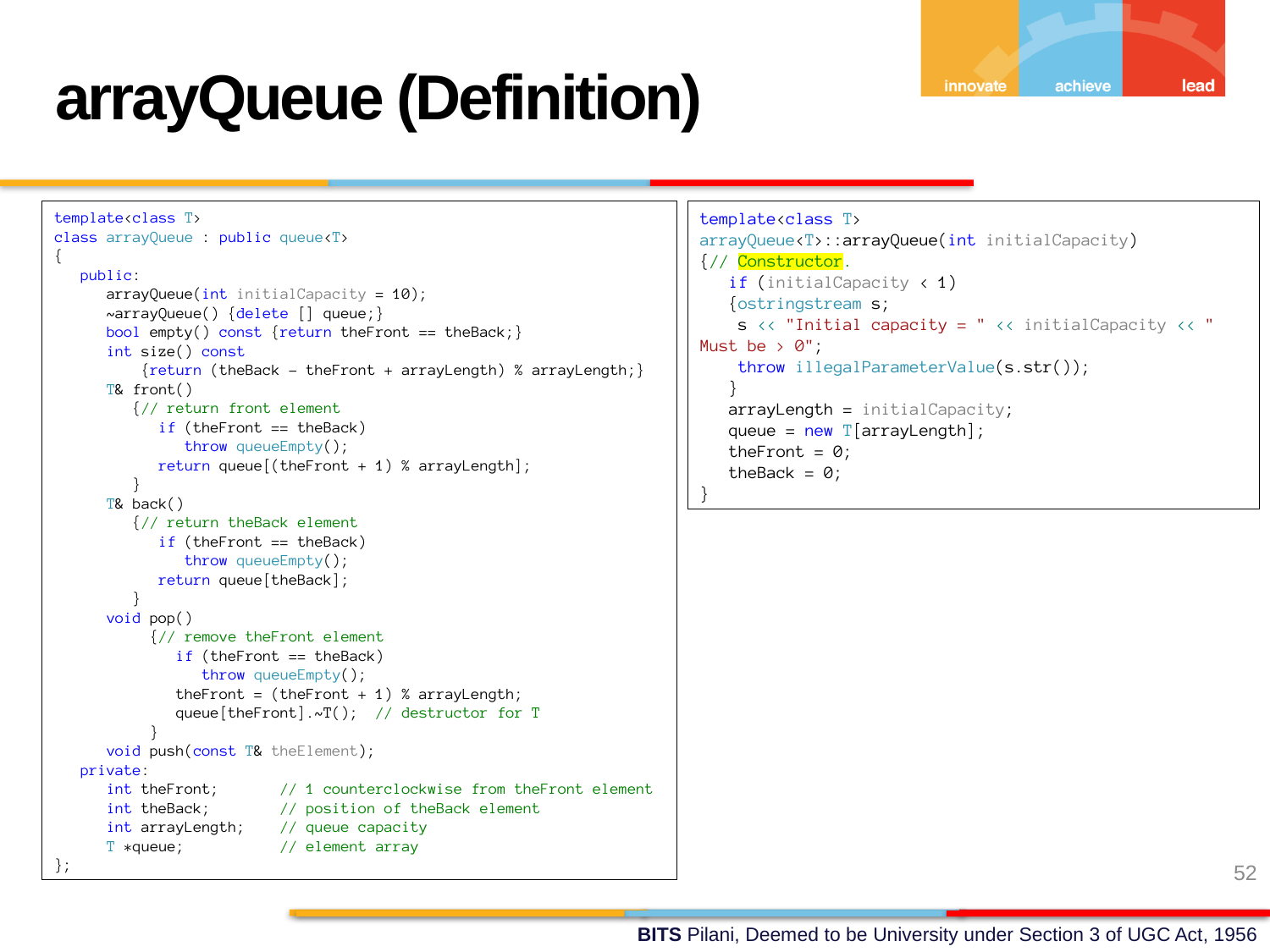

arrayQueue (Definition)
template<class T>
class arrayQueue : public queue<T>
{
   public:
      arrayQueue(int initialCapacity = 10);
      ~arrayQueue() {delete [] queue;}
      bool empty() const {return theFront == theBack;}
      int size() const
          {return (theBack - theFront + arrayLength) % arrayLength;}
      T& front()
         {// return front element
            if (theFront == theBack)
               throw queueEmpty();
            return queue[(theFront + 1) % arrayLength];
         }
      T& back()
         {// return theBack element
            if (theFront == theBack)
               throw queueEmpty();
            return queue[theBack];
         }
      void pop()
           {// remove theFront element
              if (theFront == theBack)
                 throw queueEmpty();
              theFront = (theFront + 1) % arrayLength;
              queue[theFront].~T();  // destructor for T
           }
      void push(const T& theElement);
   private:
      int theFront;       // 1 counterclockwise from theFront element
      int theBack;        // position of theBack element
      int arrayLength;    // queue capacity
      T *queue;           // element array
};
template<class T>
arrayQueue<T>::arrayQueue(int initialCapacity)
{// Constructor.
   if (initialCapacity < 1)
   {ostringstream s;
    s << "Initial capacity = " << initialCapacity << " Must be > 0";
    throw illegalParameterValue(s.str());
   }
   arrayLength = initialCapacity;
   queue = new T[arrayLength];
   theFront = 0;
   theBack = 0;
}
52